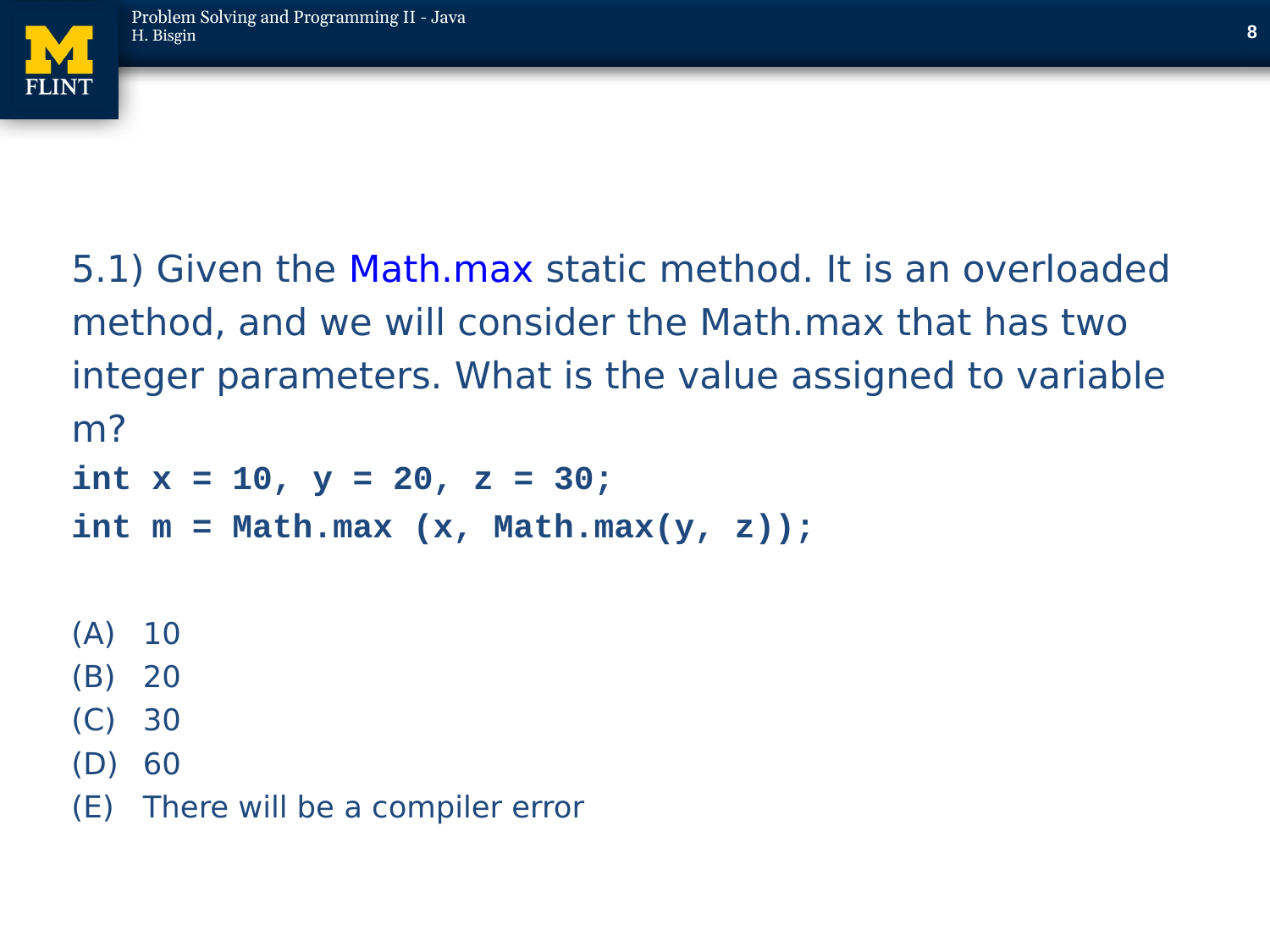

8
#
5.1) Given the Math.max static method. It is an overloaded method, and we will consider the Math.max that has two integer parameters. What is the value assigned to variable m?
int x = 10, y = 20, z = 30;
int m = Math.max (x, Math.max(y, z));

10
20
30
60
There will be a compiler error